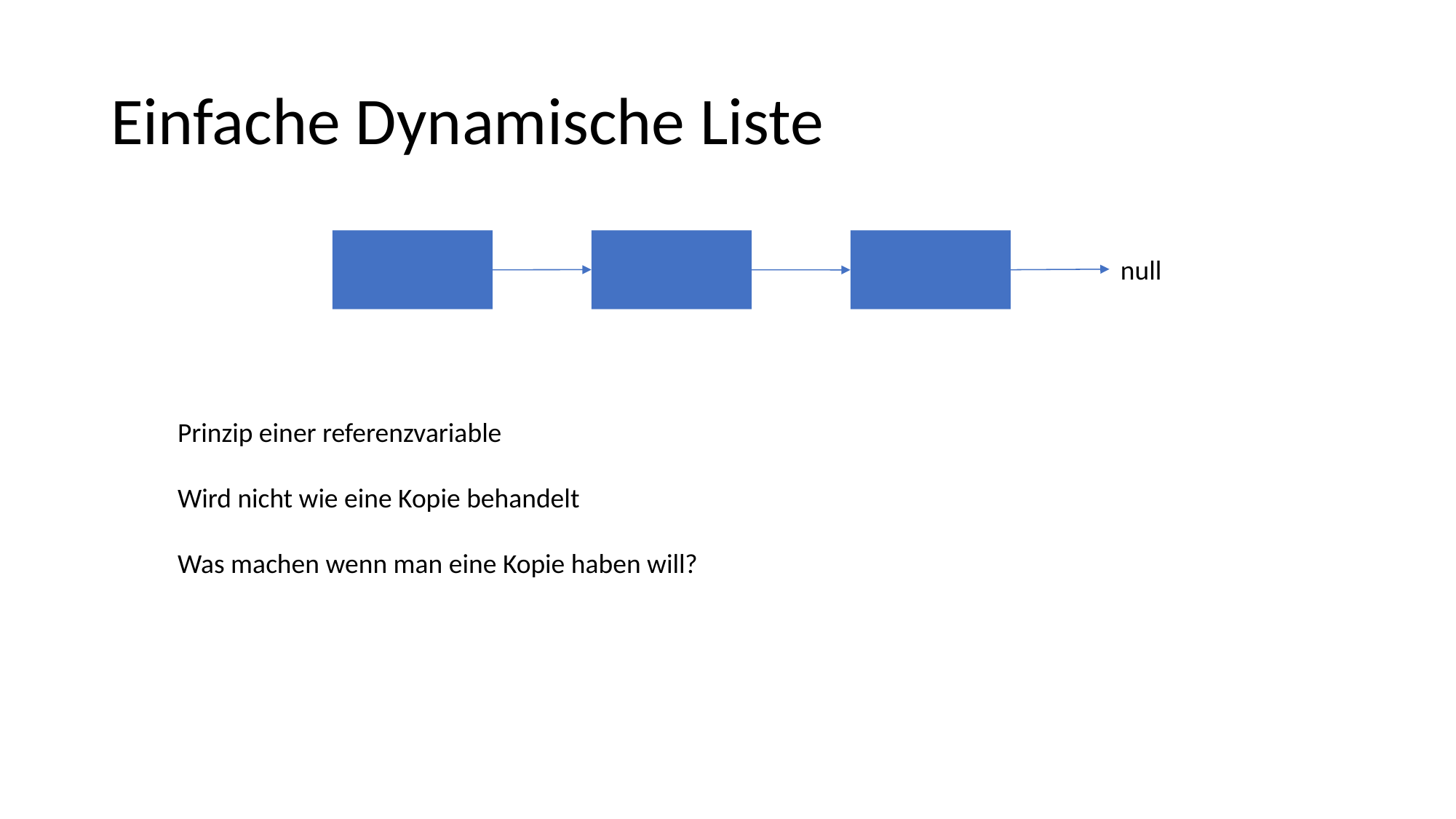

# Einfache Dynamische Liste

null

Prinzip einer referenzvariable

Wird nicht wie eine Kopie behandelt

Was machen wenn man eine Kopie haben will?